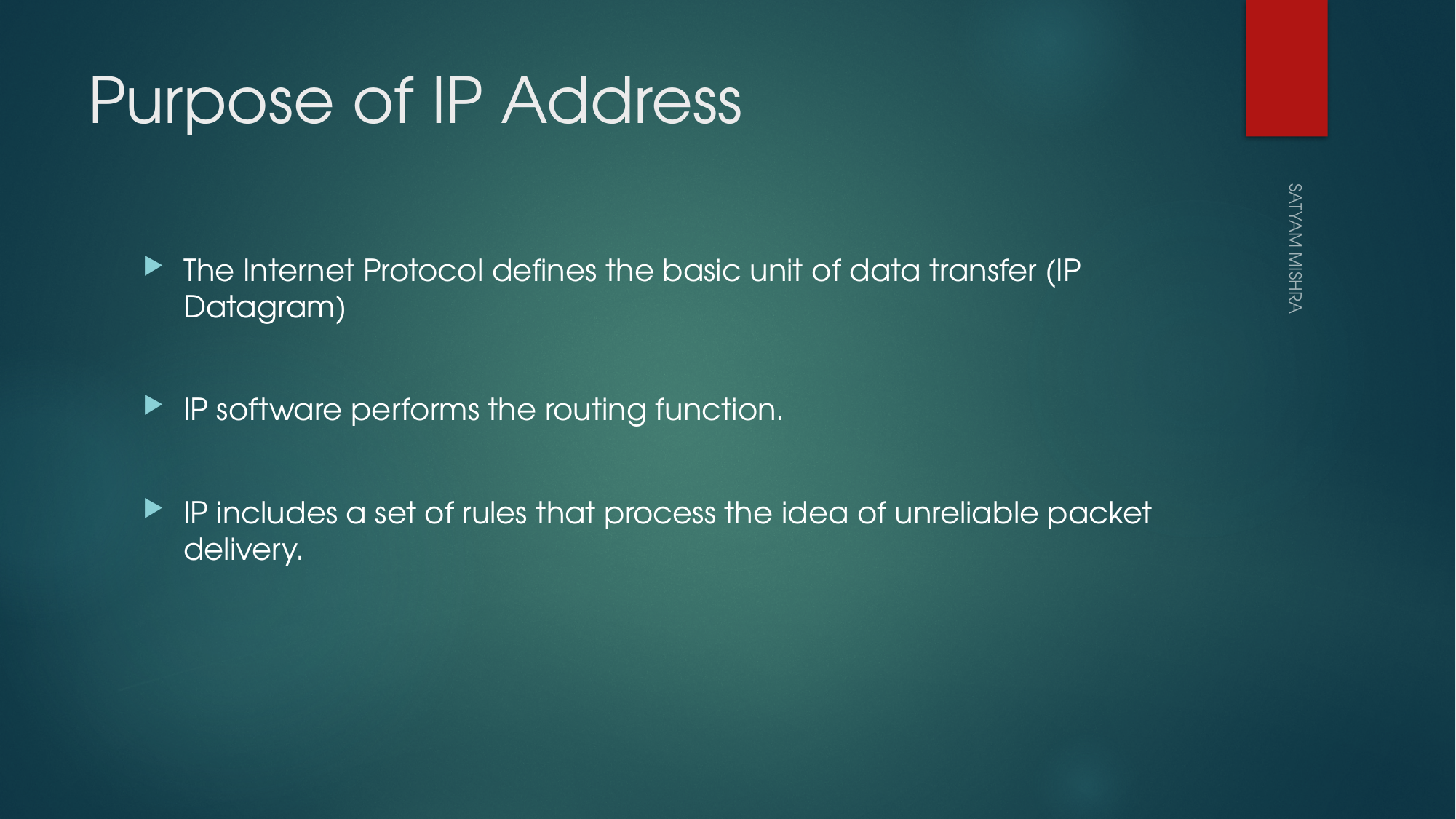

# Purpose of IP Address
The Internet Protocol defines the basic unit of data transfer (IP Datagram)

IP software performs the routing function.

IP includes a set of rules that process the idea of unreliable packet delivery.

SATYAM MISHRA